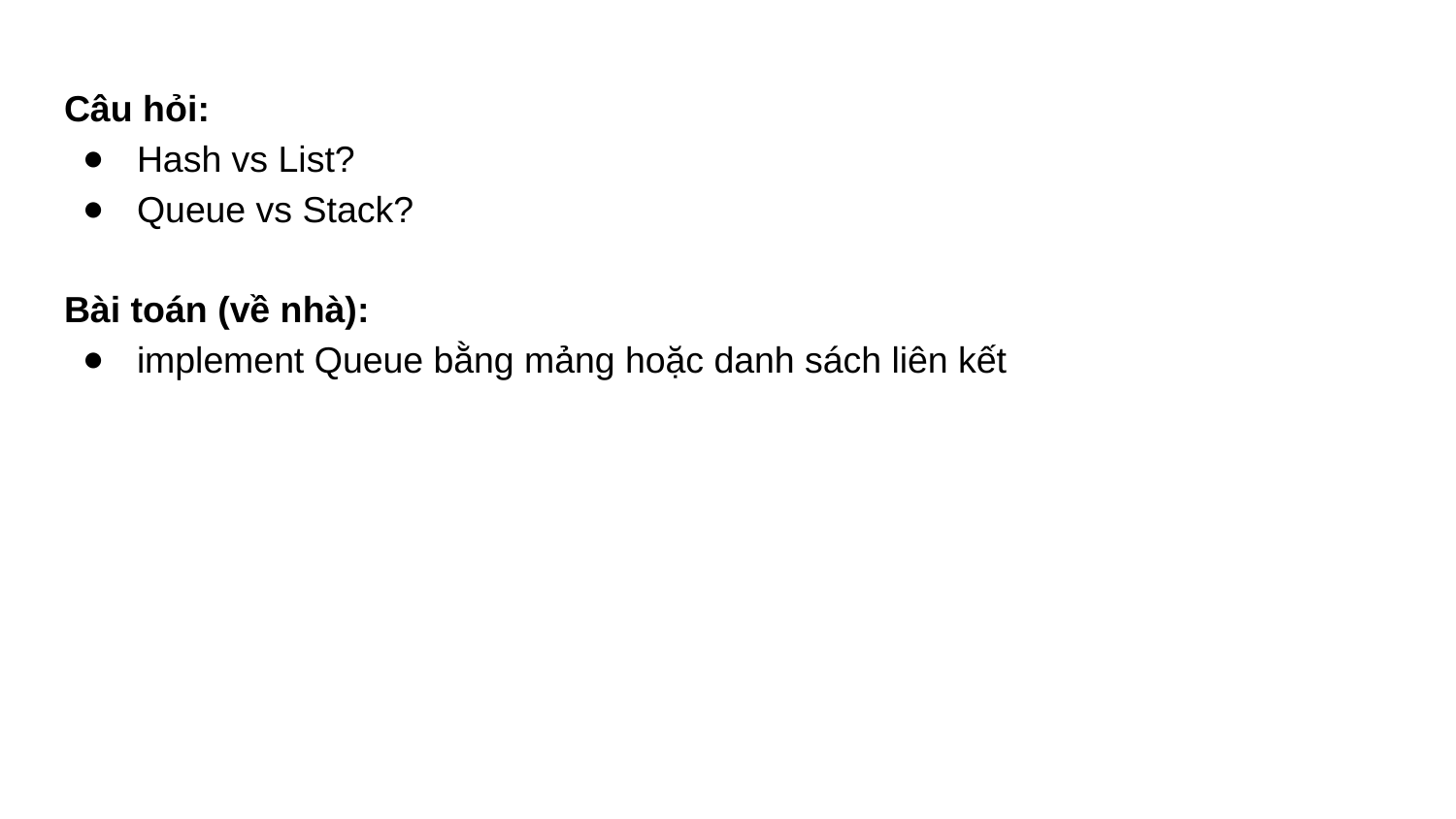

# Câu hỏi:
Hash vs List?
Queue vs Stack?

Bài toán (về nhà):
implement Queue bằng mảng hoặc danh sách liên kết